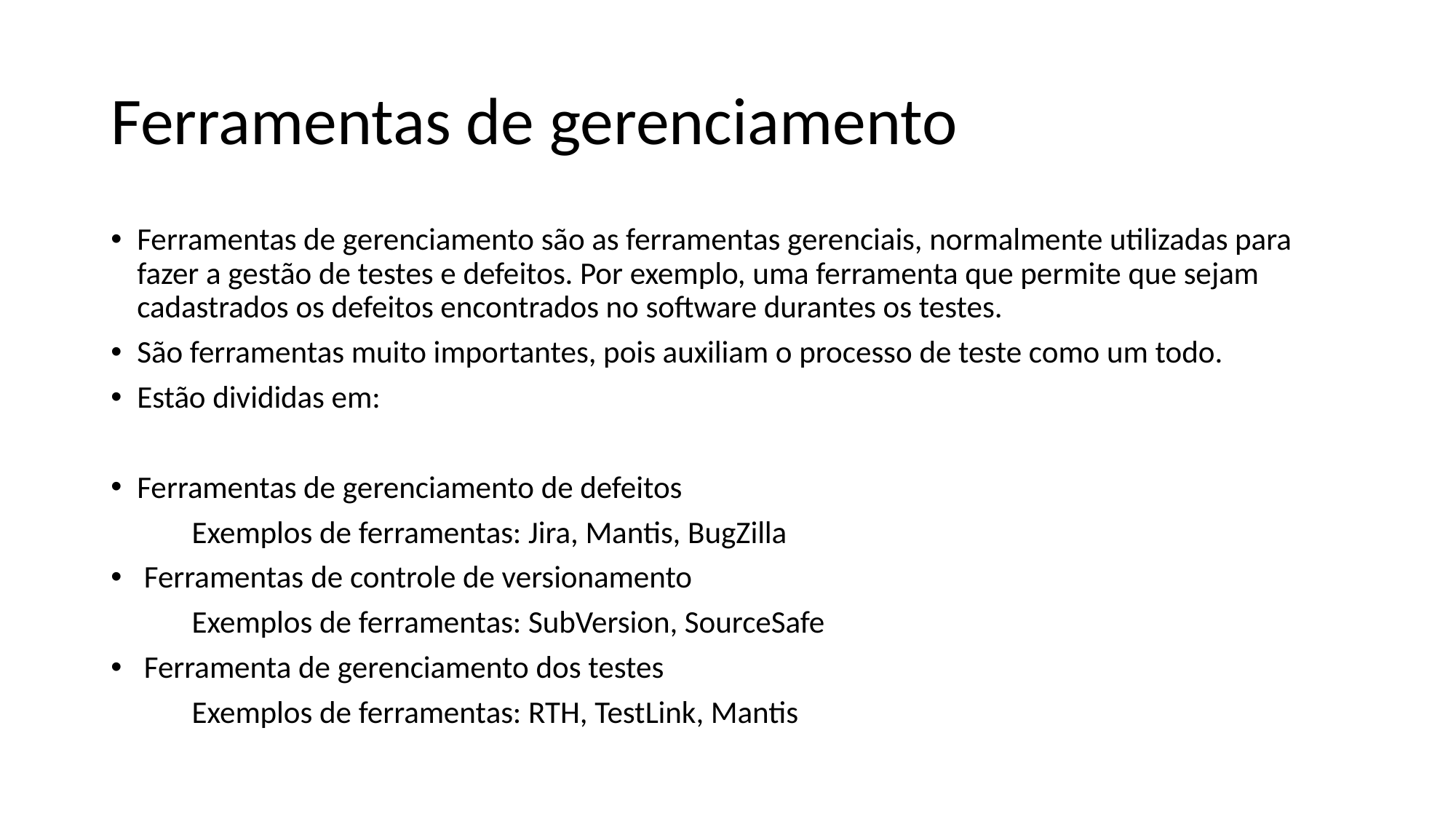

# Ferramentas de gerenciamento
Ferramentas de gerenciamento são as ferramentas gerenciais, normalmente utilizadas para fazer a gestão de testes e defeitos. Por exemplo, uma ferramenta que permite que sejam cadastrados os defeitos encontrados no software durantes os testes.
São ferramentas muito importantes, pois auxiliam o processo de teste como um todo.
Estão divididas em:

Ferramentas de gerenciamento de defeitos
 	Exemplos de ferramentas: Jira, Mantis, BugZilla
 Ferramentas de controle de versionamento
 	Exemplos de ferramentas: SubVersion, SourceSafe
 Ferramenta de gerenciamento dos testes
 	Exemplos de ferramentas: RTH, TestLink, Mantis